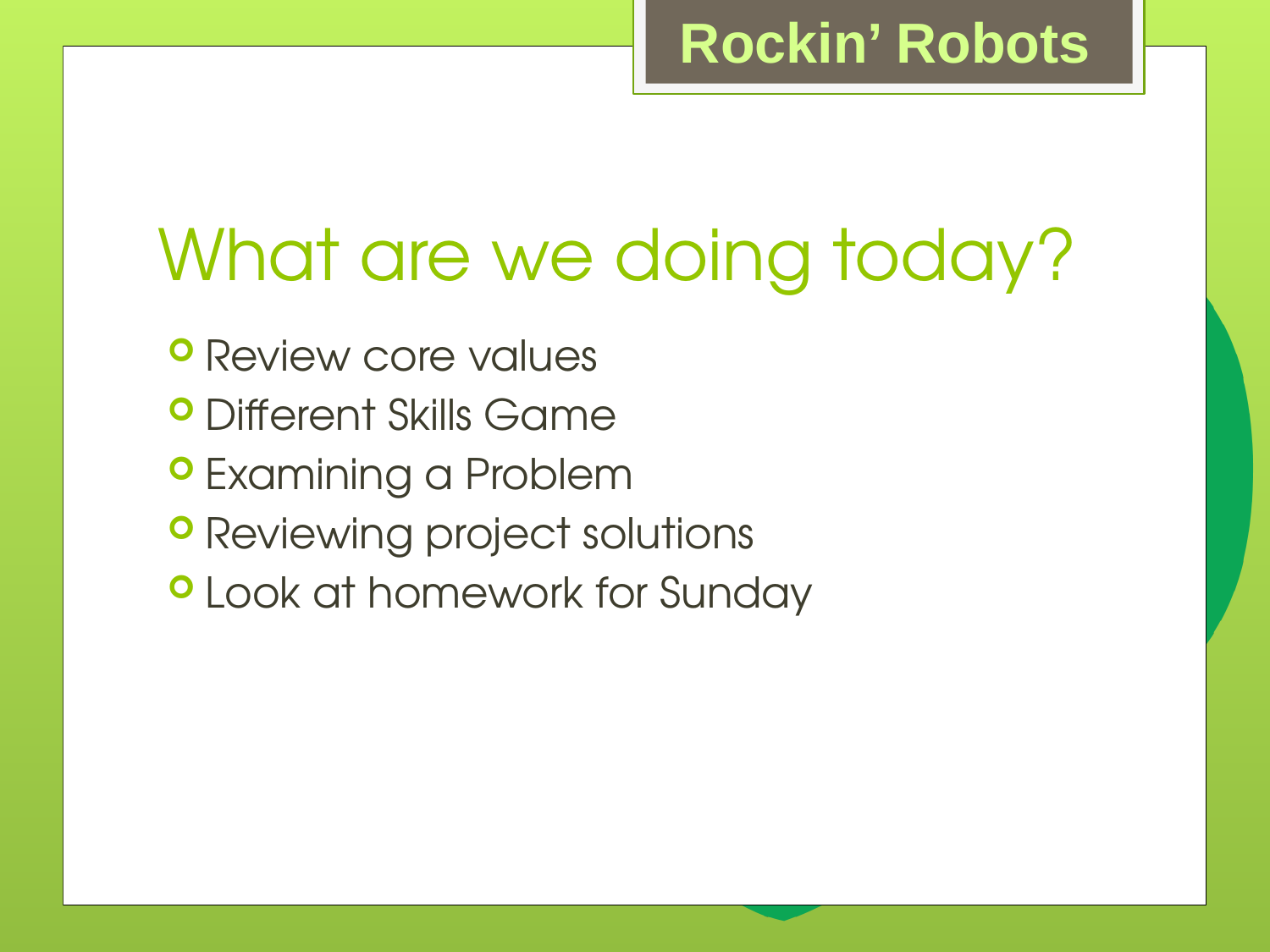

# What are we doing today?
Review core values
Different Skills Game
Examining a Problem
Reviewing project solutions
Look at homework for Sunday